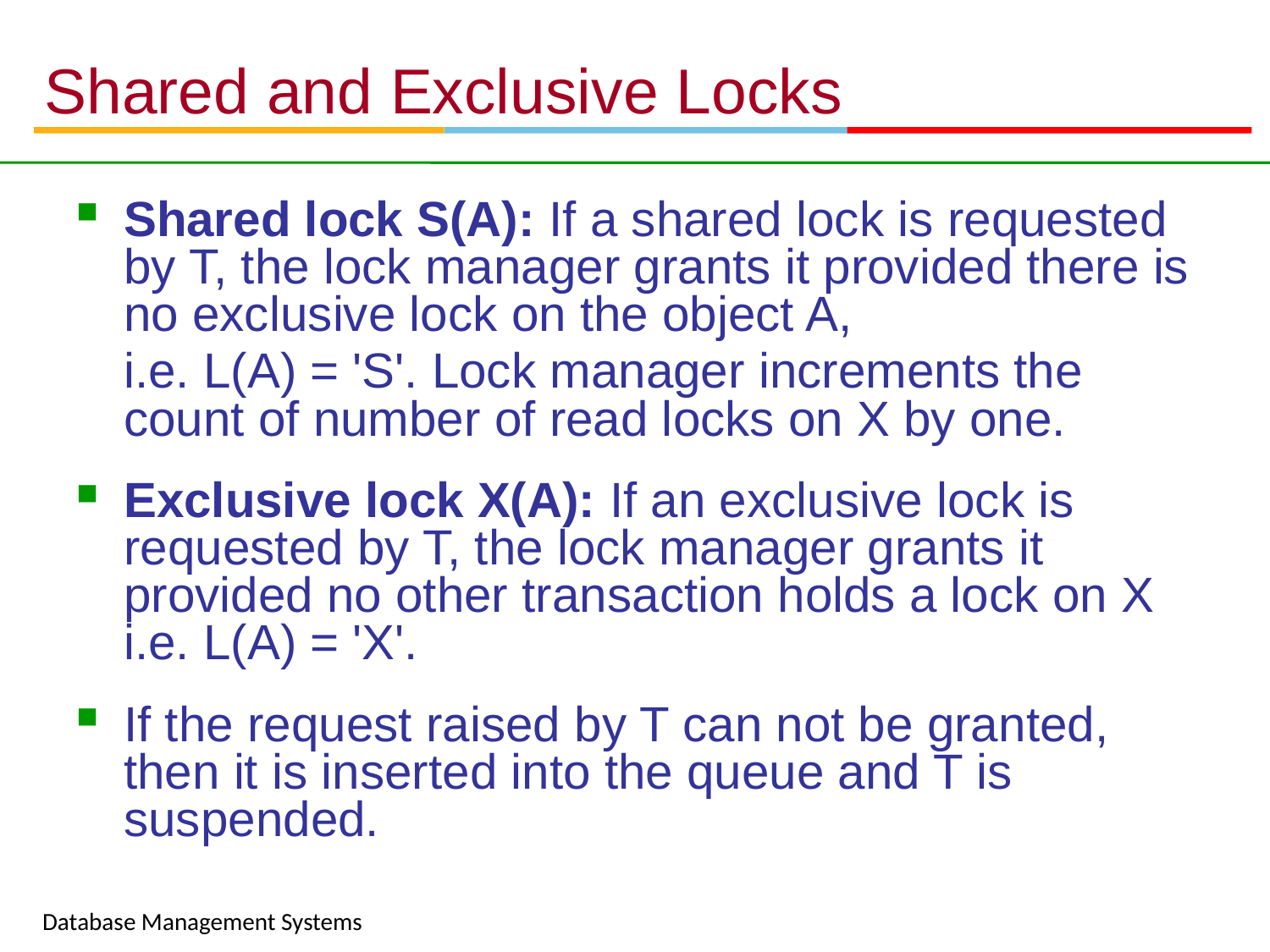

7
# Shared and Exclusive Locks

Shared lock S(A): If a shared lock is requested by T, the lock manager grants it provided there is no exclusive lock on the object A,
	i.e. L(A) = 'S'. Lock manager increments the count of number of read locks on X by one.

Exclusive lock X(A): If an exclusive lock is requested by T, the lock manager grants it provided no other transaction holds a lock on X i.e. L(A) = 'X'.

If the request raised by T can not be granted, then it is inserted into the queue and T is suspended.